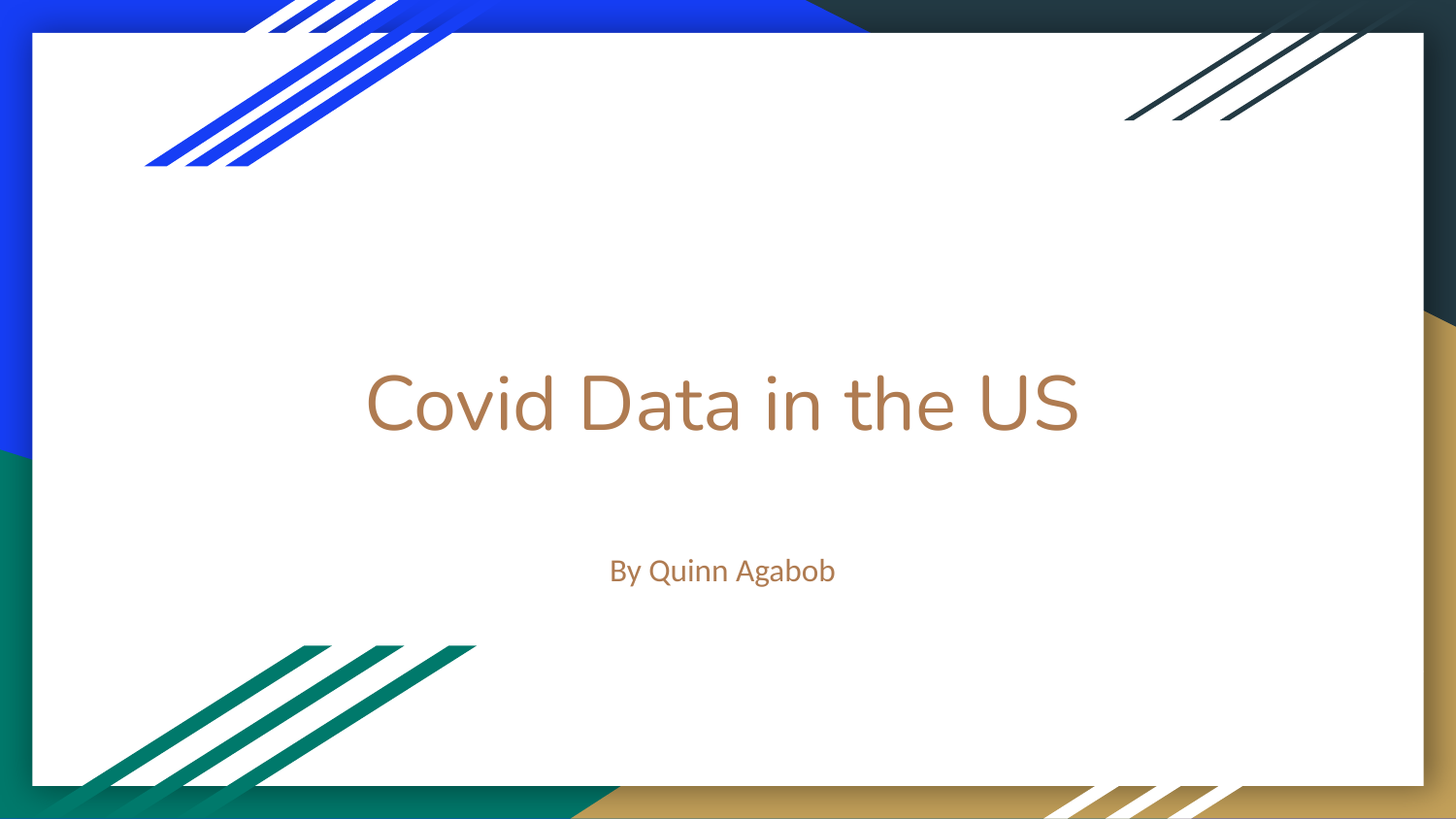

# Covid Data in the US
By Quinn Agabob